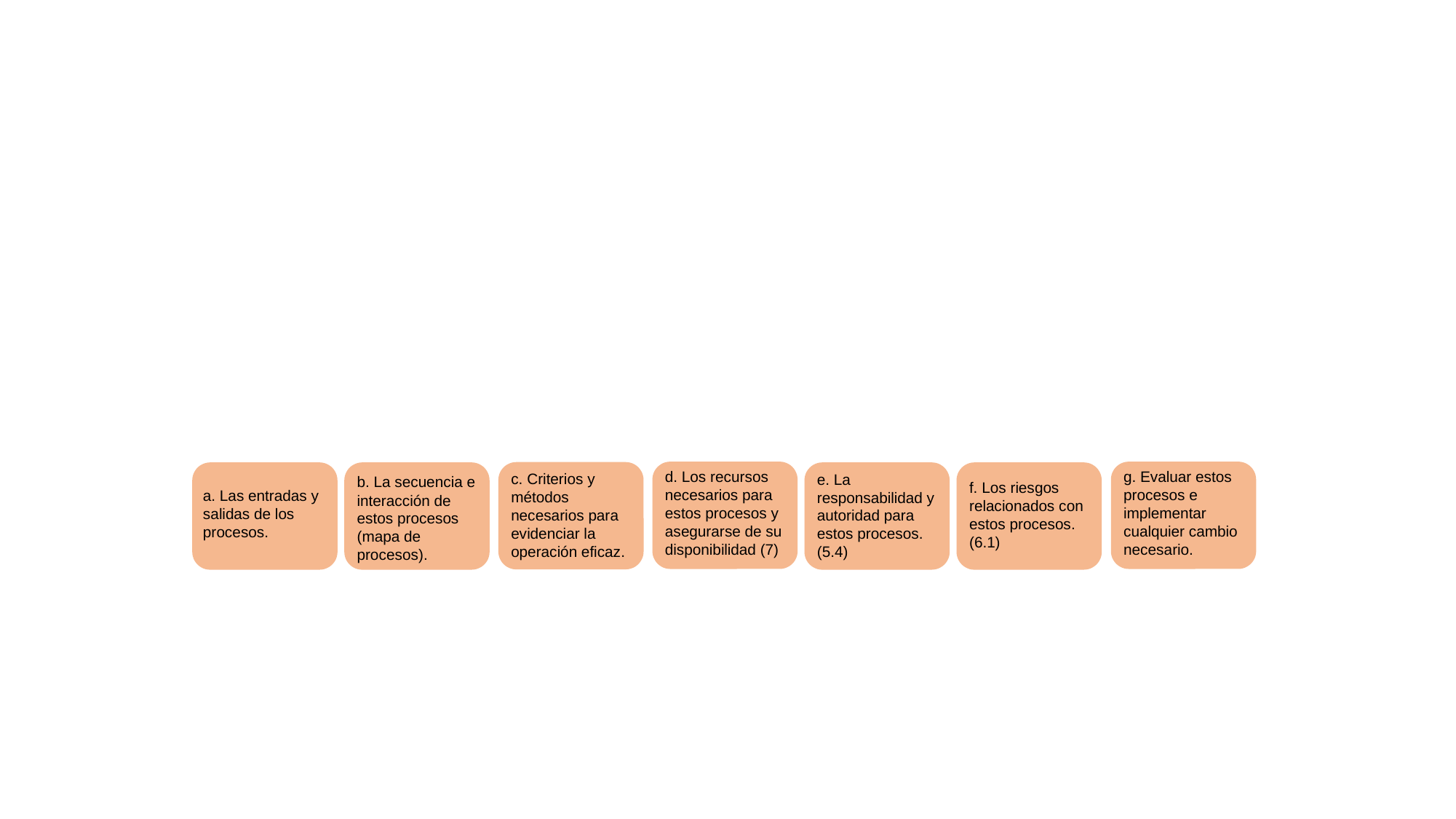

d. Los recursos necesarios para estos procesos y asegurarse de su disponibilidad (7)
g. Evaluar estos procesos e implementar cualquier cambio necesario.

c. Criterios y métodos necesarios para evidenciar la operación eficaz.
e. La responsabilidad y autoridad para estos procesos. (5.4)
b. La secuencia e interacción de estos procesos (mapa de procesos).
f. Los riesgos relacionados con estos procesos. (6.1)
a. Las entradas y salidas de los procesos.